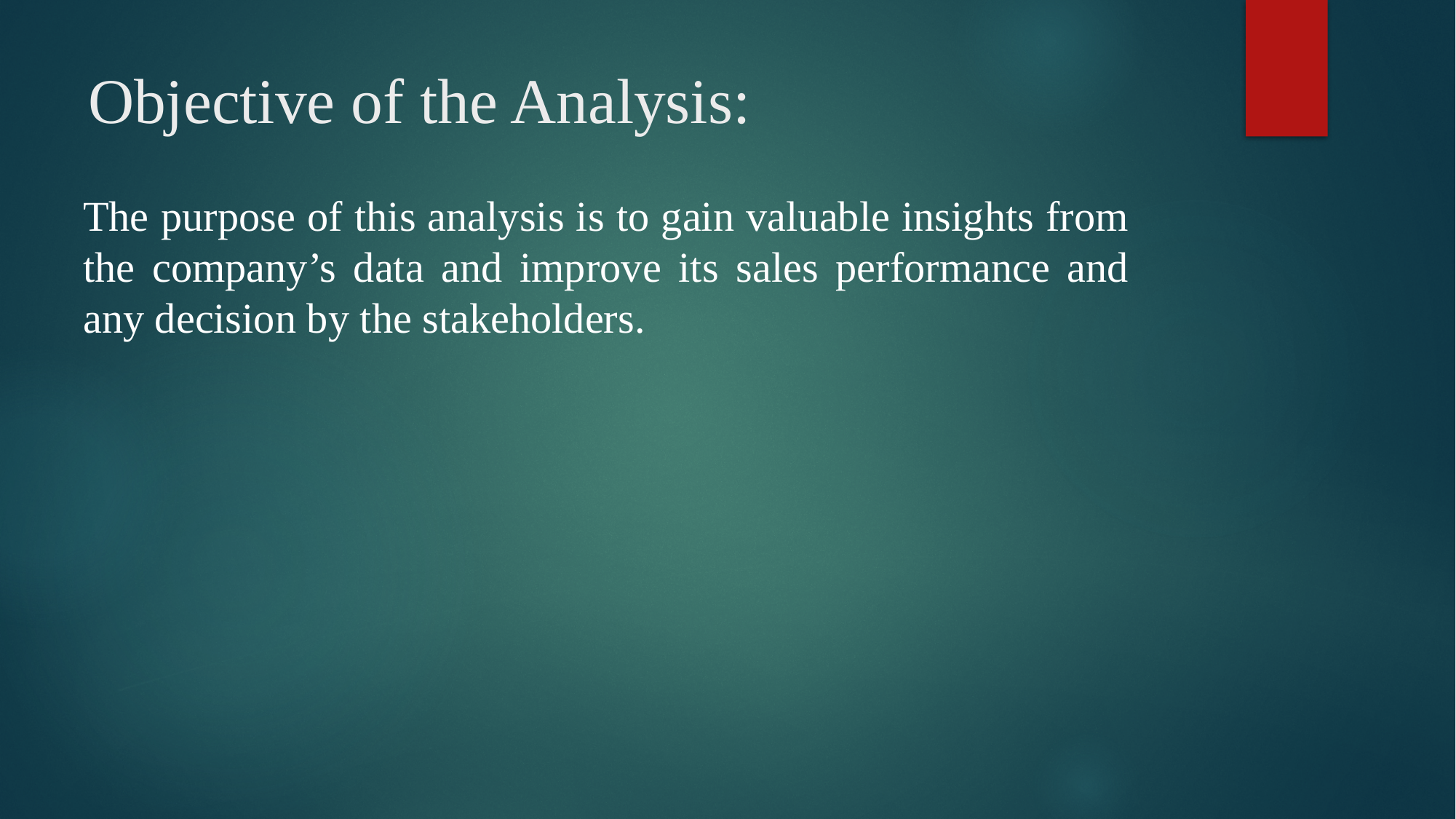

# Objective of the Analysis:
The purpose of this analysis is to gain valuable insights from the company’s data and improve its sales performance and any decision by the stakeholders.